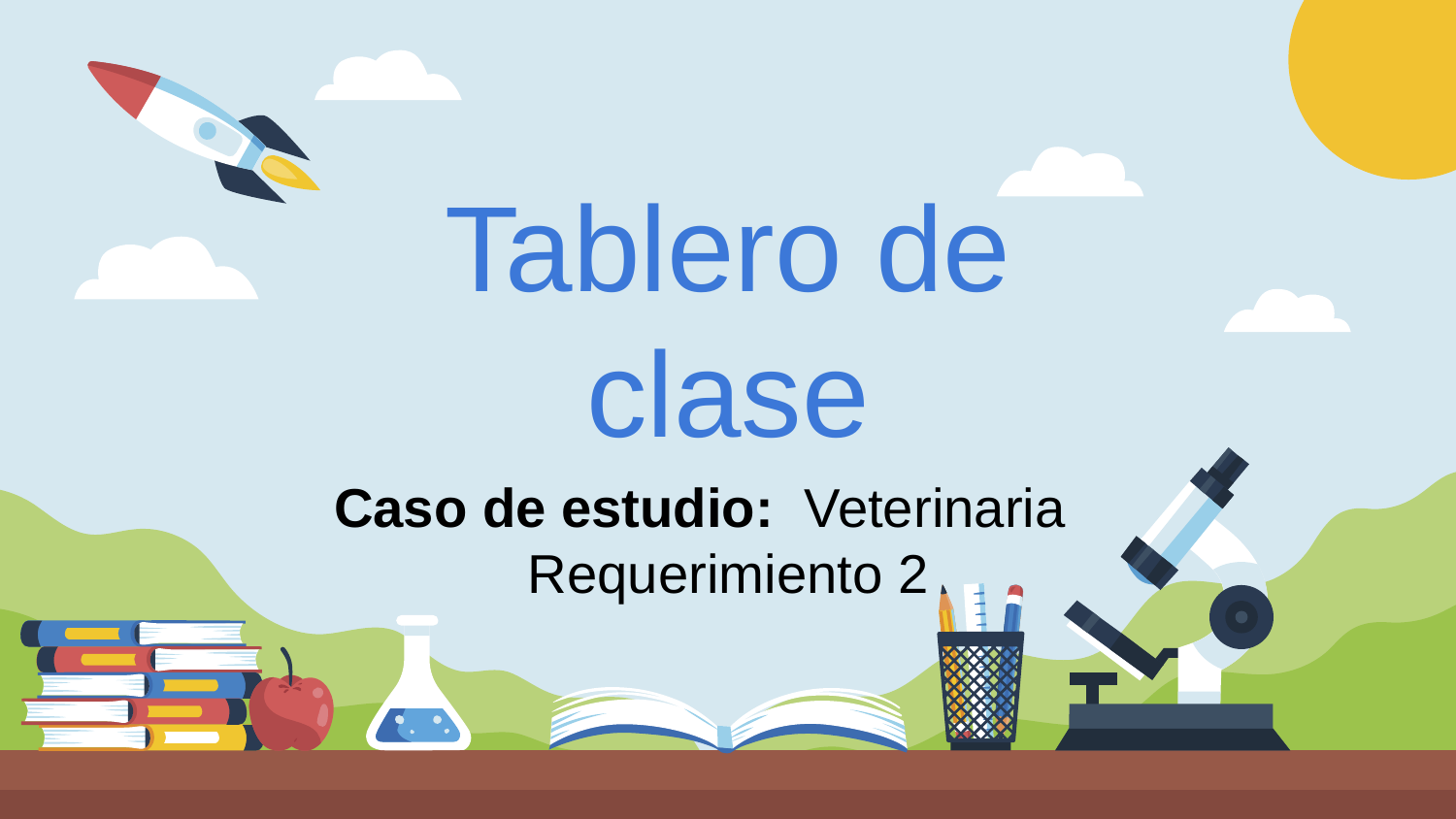

Tablero de clase
Caso de estudio:  Veterinaria
Requerimiento 2